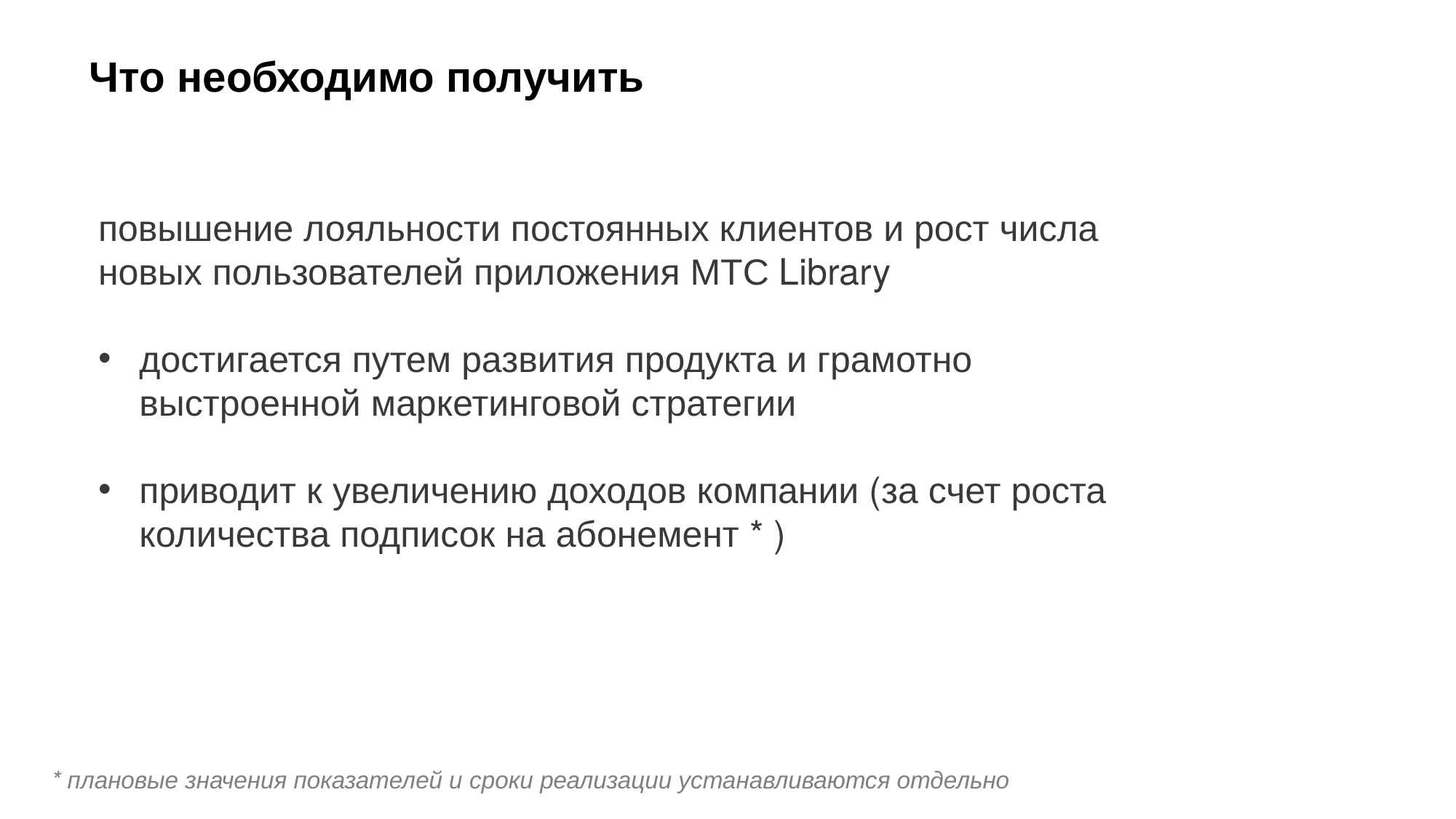

Что необходимо получить
повышение лояльности постоянных клиентов и рост числа новых пользователей приложения МТС Library

достигается путем развития продукта и грамотно выстроенной маркетинговой стратегии

приводит к увеличению доходов компании (за счет роста количества подписок на абонемент * )
* плановые значения показателей и сроки реализации устанавливаются отдельно